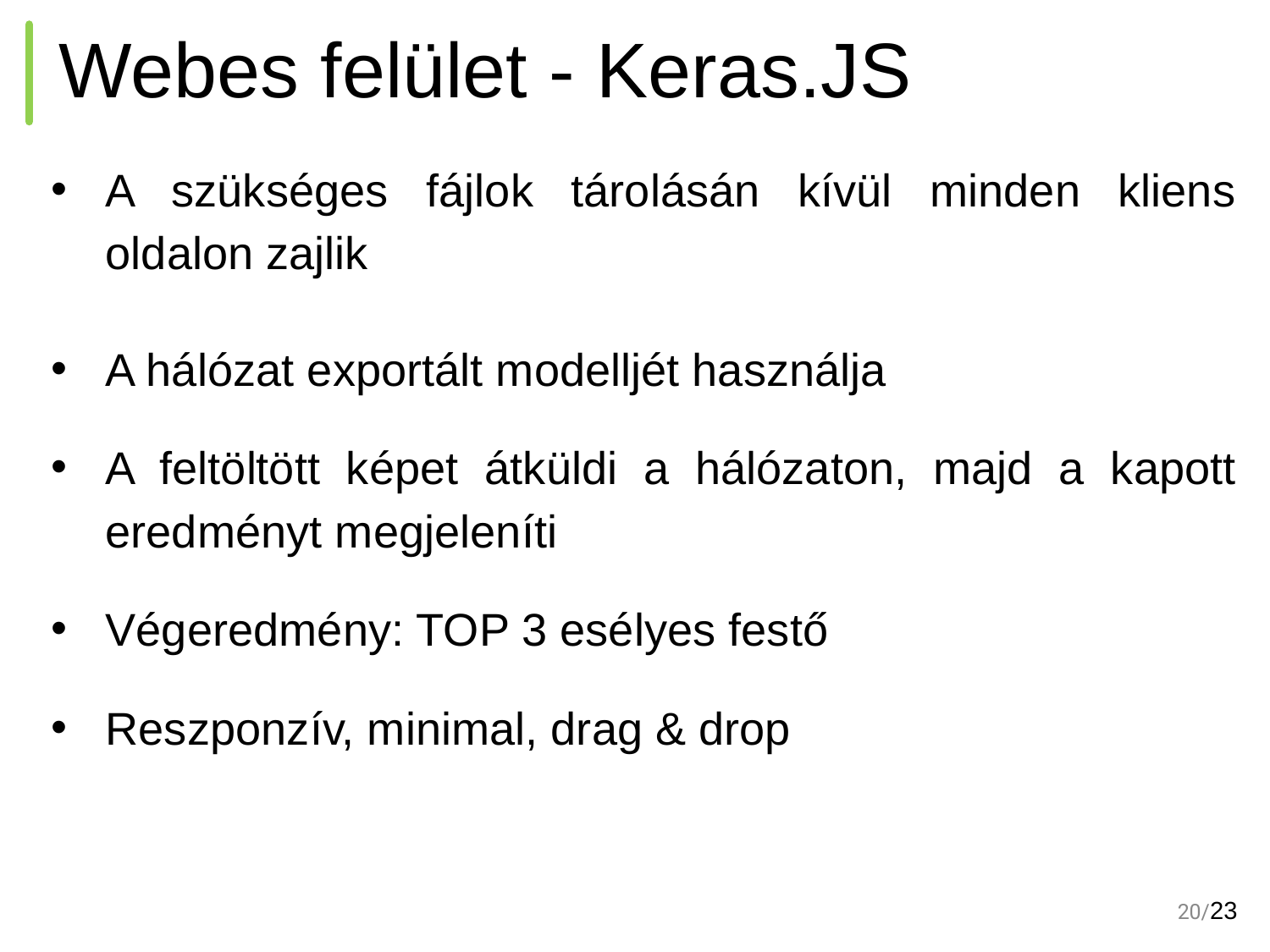

# Webes felület - Keras.JS
A szükséges fájlok tárolásán kívül minden kliens oldalon zajlik
A hálózat exportált modelljét használja
A feltöltött képet átküldi a hálózaton, majd a kapott eredményt megjeleníti
Végeredmény: TOP 3 esélyes festő
Reszponzív, minimal, drag & drop
20/23